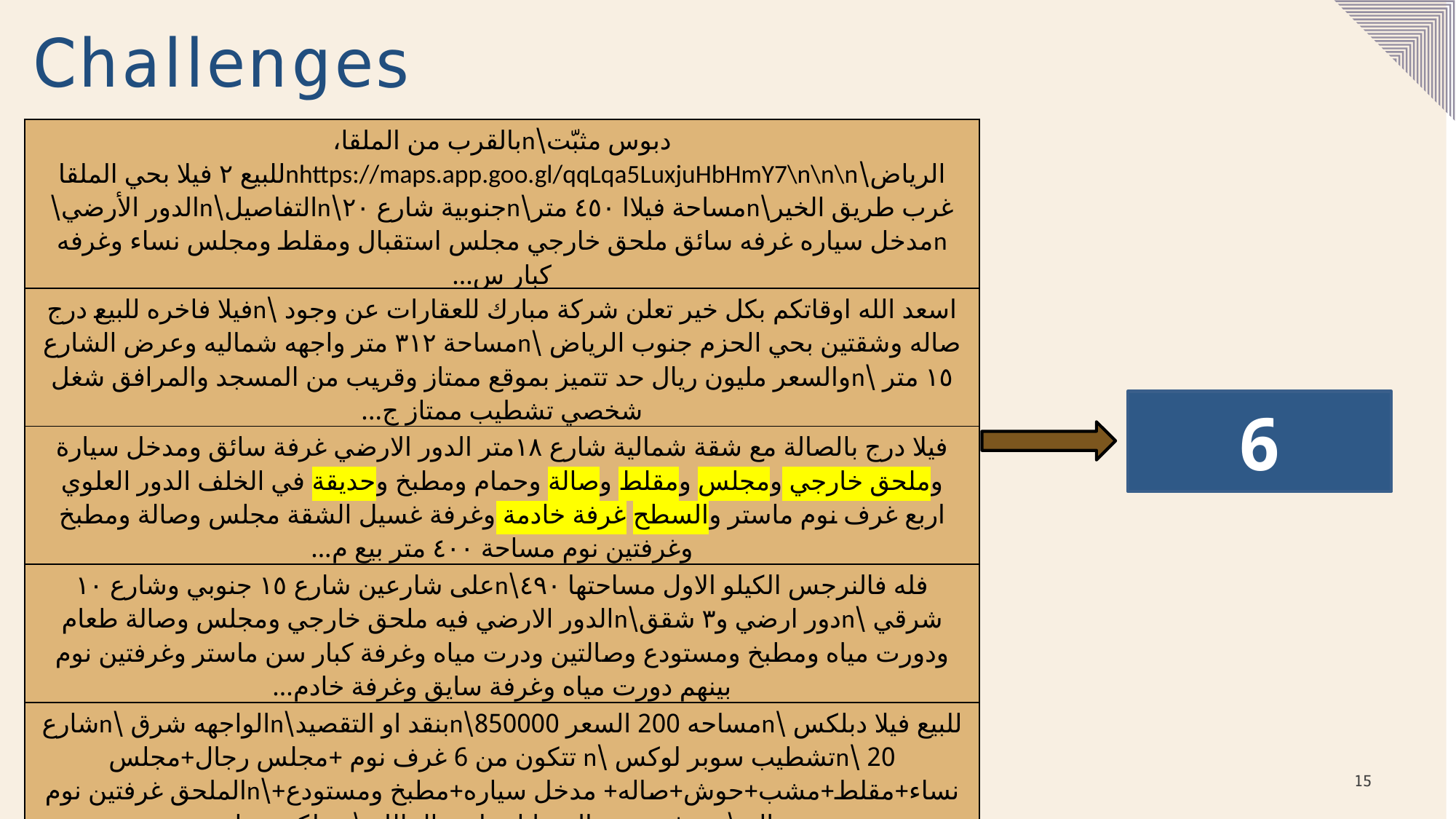

# Challenges
| دبوس مثبّت\nبالقرب من الملقا، الرياض\nhttps://maps.app.goo.gl/qqLqa5LuxjuHbHmY7\n\n\nللبيع ٢ فيلا بحي الملقا غرب طريق الخير\nمساحة فيلاا ٤٥٠ متر\nجنوبية شارع ٢٠\nالتفاصيل\nالدور الأرضي\nمدخل سياره غرفه سائق ملحق خارجي مجلس استقبال ومقلط ومجلس نساء وغرفه كبار س... |
| --- |
| اسعد الله اوقاتكم بكل خير تعلن شركة مبارك للعقارات عن وجود \nفيلا فاخره للبيع درج صاله وشقتين بحي الحزم جنوب الرياض \nمساحة ٣١٢ متر واجهه شماليه وعرض الشارع ١٥ متر \nوالسعر مليون ريال حد تتميز بموقع ممتاز وقريب من المسجد والمرافق شغل شخصي تشطيب ممتاز ج... |
| فيلا درج بالصالة مع شقة شمالية شارع ١٨متر الدور الارضي غرفة سائق ومدخل سيارة وملحق خارجي ومجلس ومقلط وصالة وحمام ومطبخ وحديقة في الخلف الدور العلوي اربع غرف نوم ماستر والسطح غرفة خادمة وغرفة غسيل الشقة مجلس وصالة ومطبخ وغرفتين نوم مساحة ٤٠٠ متر بيع م... |
| فله فالنرجس الكيلو الاول مساحتها ٤٩٠\nعلى شارعين شارع ١٥ جنوبي وشارع ١٠ شرقي \nدور ارضي و٣ شقق\nالدور الارضي فيه ملحق خارجي ومجلس وصالة طعام ودورت مياه ومطبخ ومستودع وصالتين ودرت مياه وغرفة كبار سن ماستر وغرفتين نوم بينهم دورت مياه وغرفة سايق وغرفة خادم... |
| للبيع فيلا دبلكس \nمساحه 200 السعر 850000\nبنقد او التقصيد\nالواجهه شرق \nشارع 20 \nتشطيب سوبر لوكس \n تتكون من 6 غرف نوم +مجلس رجال+مجلس نساء+مقلط+مشب+حوش+صاله+ مدخل سياره+مطبخ ومستودع+\nالملحق غرفتين نوم وصاله \nيتوفر جميع الضمانات لدي المالك \nدبلكس بناء ... |
6

15
2 Dec 2021